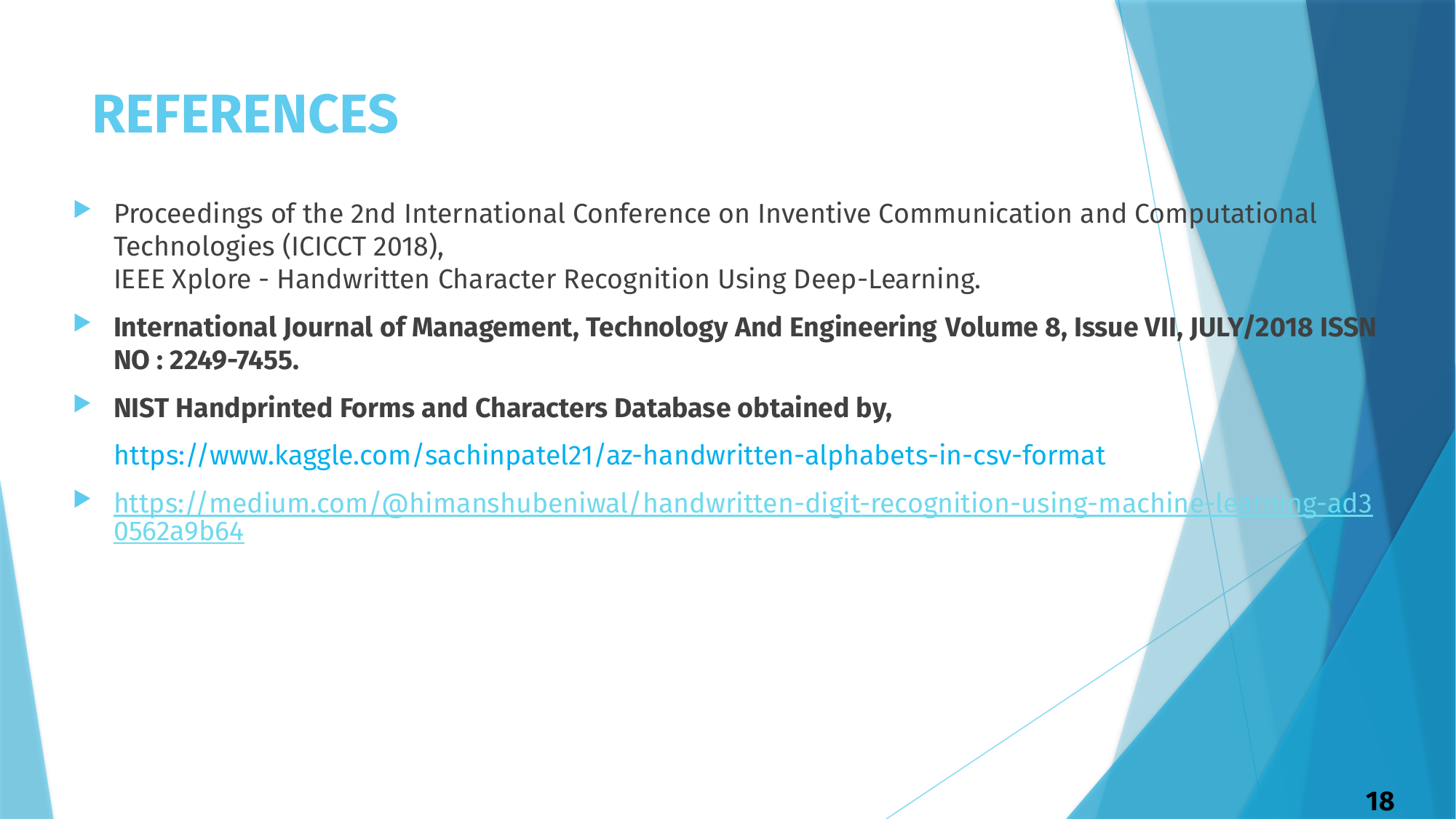

# REFERENCES
Proceedings of the 2nd International Conference on Inventive Communication and Computational Technologies (ICICCT 2018),
IEEE Xplore - Handwritten Character Recognition Using Deep-Learning.
International Journal of Management, Technology And Engineering Volume 8, Issue VII, JULY/2018 ISSN NO : 2249-7455.
NIST Handprinted Forms and Characters Database obtained by,
https://www.kaggle.com/sachinpatel21/az-handwritten-alphabets-in-csv-format
https://medium.com/@himanshubeniwal/handwritten-digit-recognition-using-machine-learning-ad30562a9b64

18